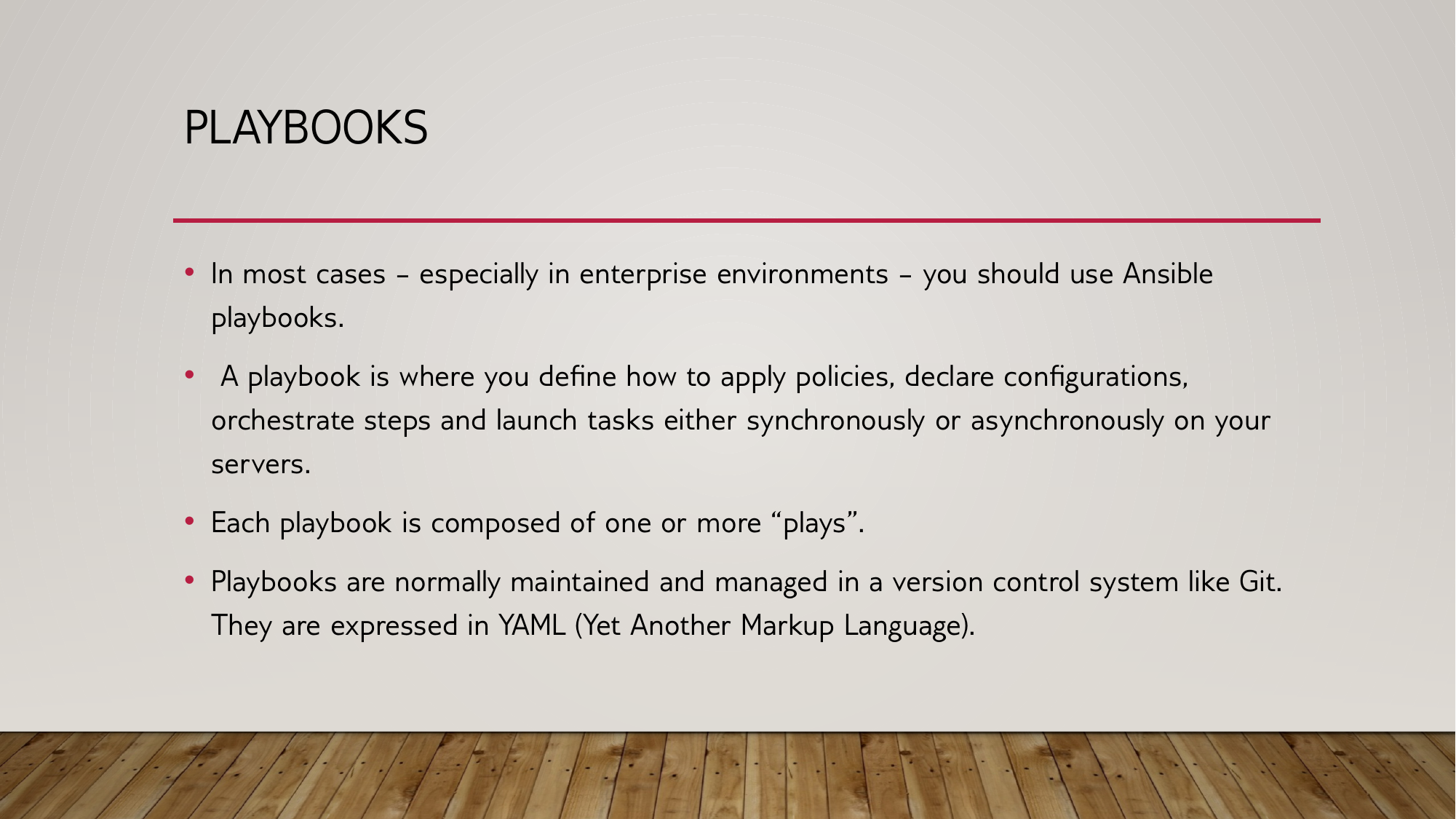

# Playbooks
In most cases – especially in enterprise environments – you should use Ansible playbooks.
 A playbook is where you define how to apply policies, declare configurations, orchestrate steps and launch tasks either synchronously or asynchronously on your servers.
Each playbook is composed of one or more “plays”.
Playbooks are normally maintained and managed in a version control system like Git. They are expressed in YAML (Yet Another Markup Language).